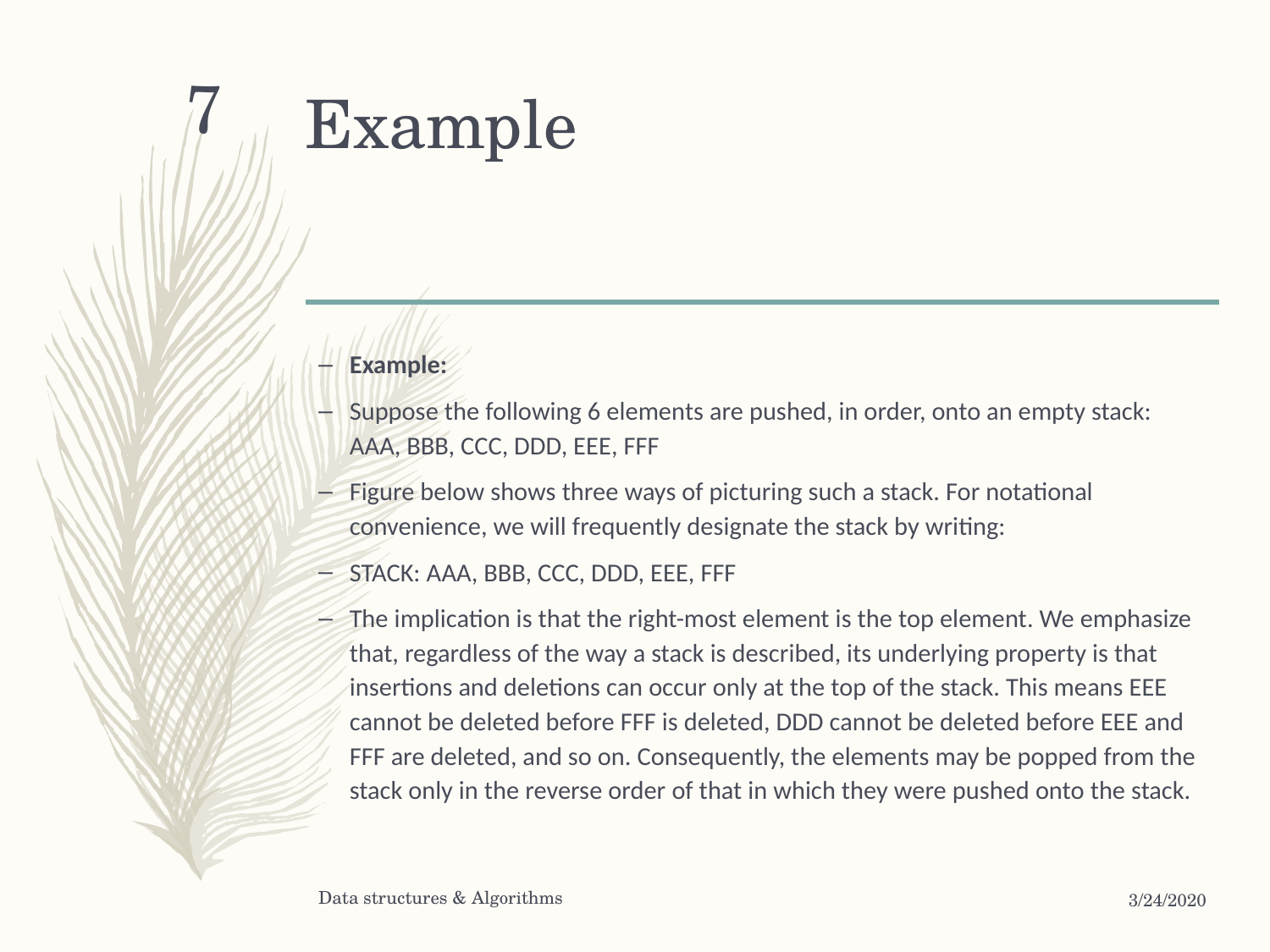

# Example
7
Example:
Suppose the following 6 elements are pushed, in order, onto an empty stack: AAA, BBB, CCC, DDD, EEE, FFF
Figure below shows three ways of picturing such a stack. For notational convenience, we will frequently designate the stack by writing:
STACK: AAA, BBB, CCC, DDD, EEE, FFF
The implication is that the right-most element is the top element. We emphasize that, regardless of the way a stack is described, its underlying property is that insertions and deletions can occur only at the top of the stack. This means EEE cannot be deleted before FFF is deleted, DDD cannot be deleted before EEE and FFF are deleted, and so on. Consequently, the elements may be popped from the stack only in the reverse order of that in which they were pushed onto the stack.
Data structures & Algorithms
3/24/2020